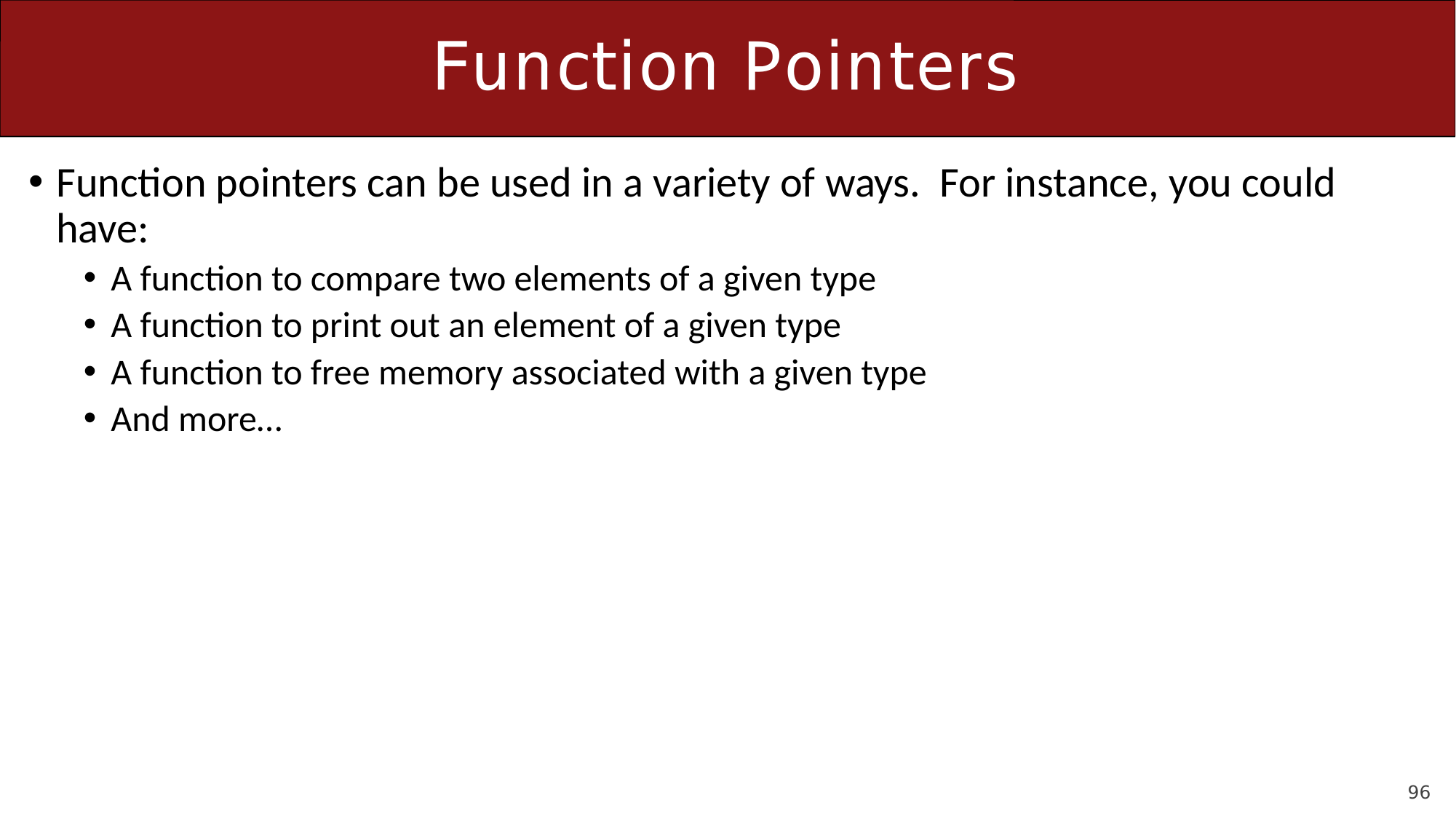

# Function Pointers
Function pointers can be used in a variety of ways.  For instance, you could have:
A function to compare two elements of a given type
A function to print out an element of a given type
A function to free memory associated with a given type
And more…